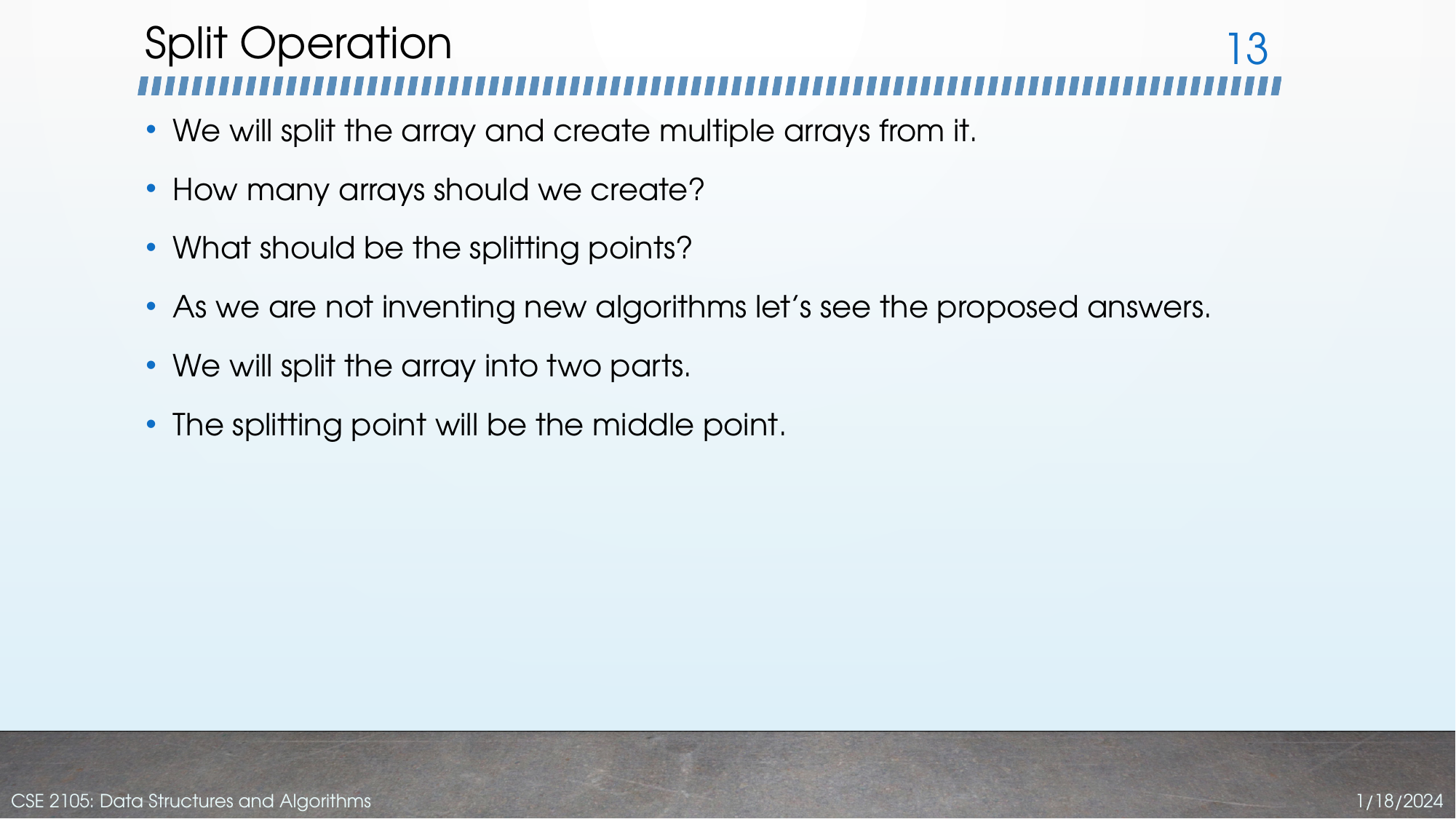

# Split Operation
13
We will split the array and create multiple arrays from it.
How many arrays should we create?
What should be the splitting points?
As we are not inventing new algorithms let’s see the proposed answers.
We will split the array into two parts.
The splitting point will be the middle point.
1/18/2024
CSE 2105: Data Structures and Algorithms